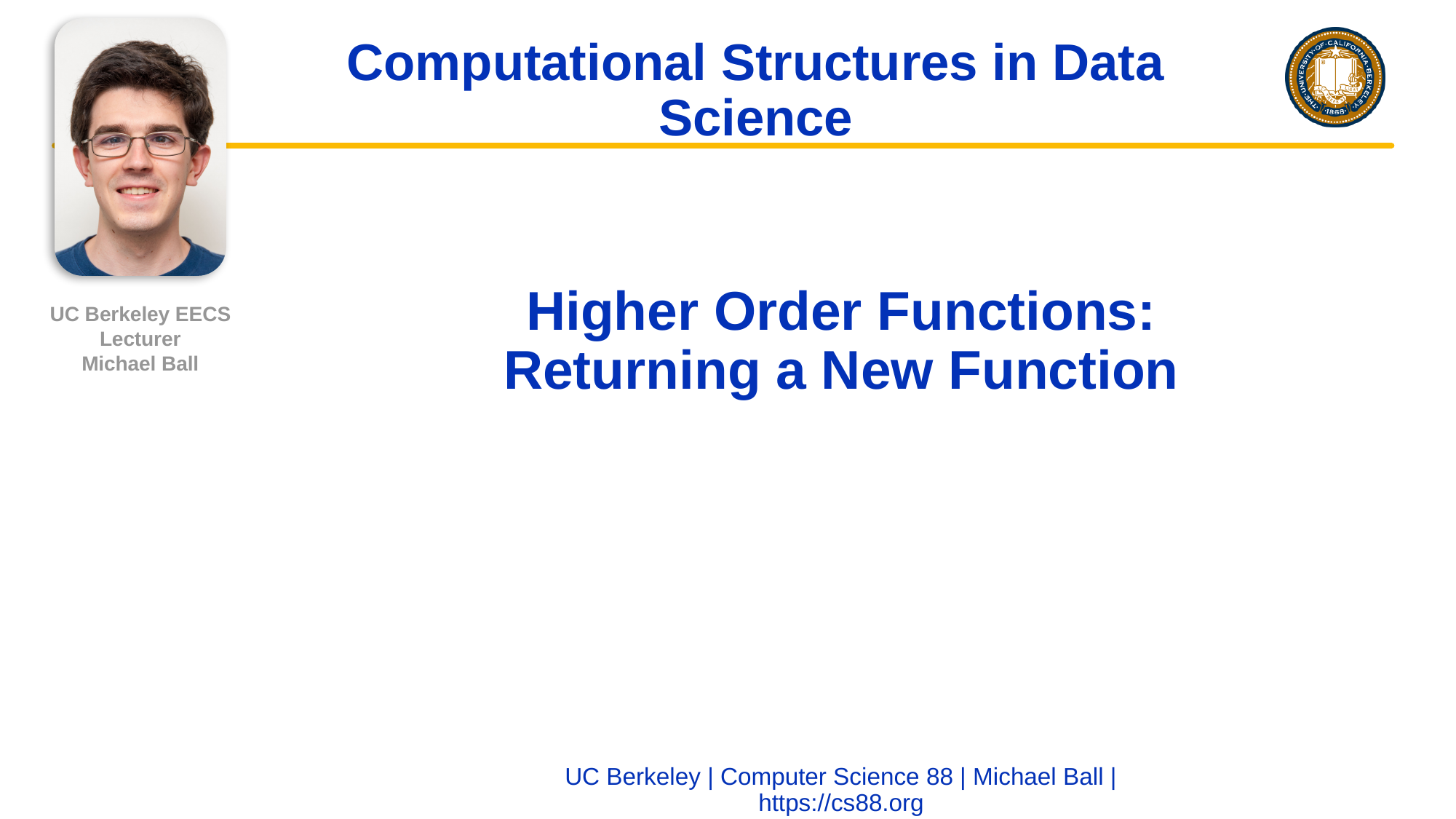

# Higher Order Functions: Returning a New Function